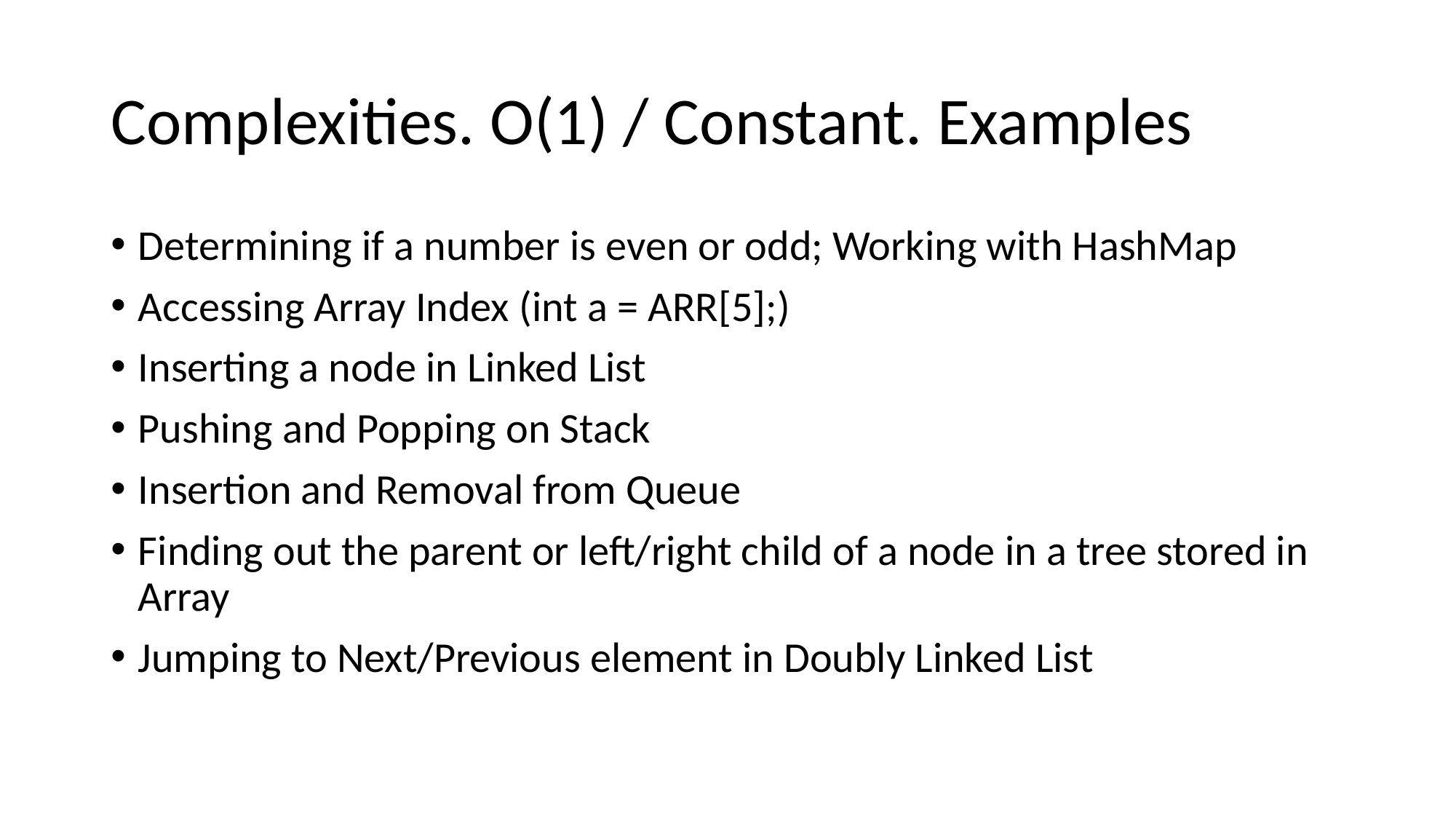

# Complexities. O(1) / Constant. Examples
Determining if a number is even or odd; Working with HashMap
Accessing Array Index (int a = ARR[5];)
Inserting a node in Linked List
Pushing and Popping on Stack
Insertion and Removal from Queue
Finding out the parent or left/right child of a node in a tree stored in Array
Jumping to Next/Previous element in Doubly Linked List